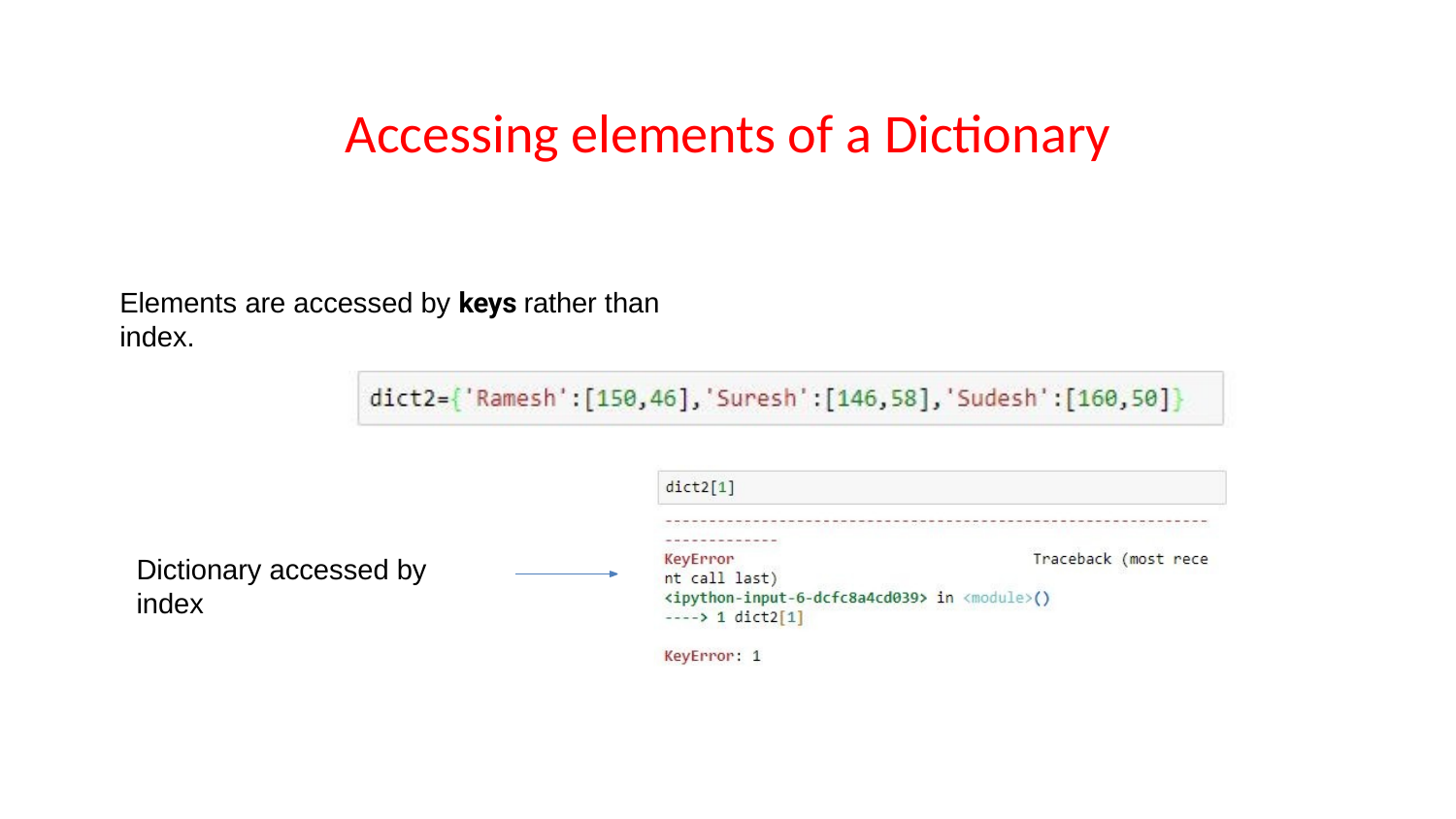

# Accessing elements of a Dictionary
Elements are accessed by keys rather than index.

Dictionary accessed by index